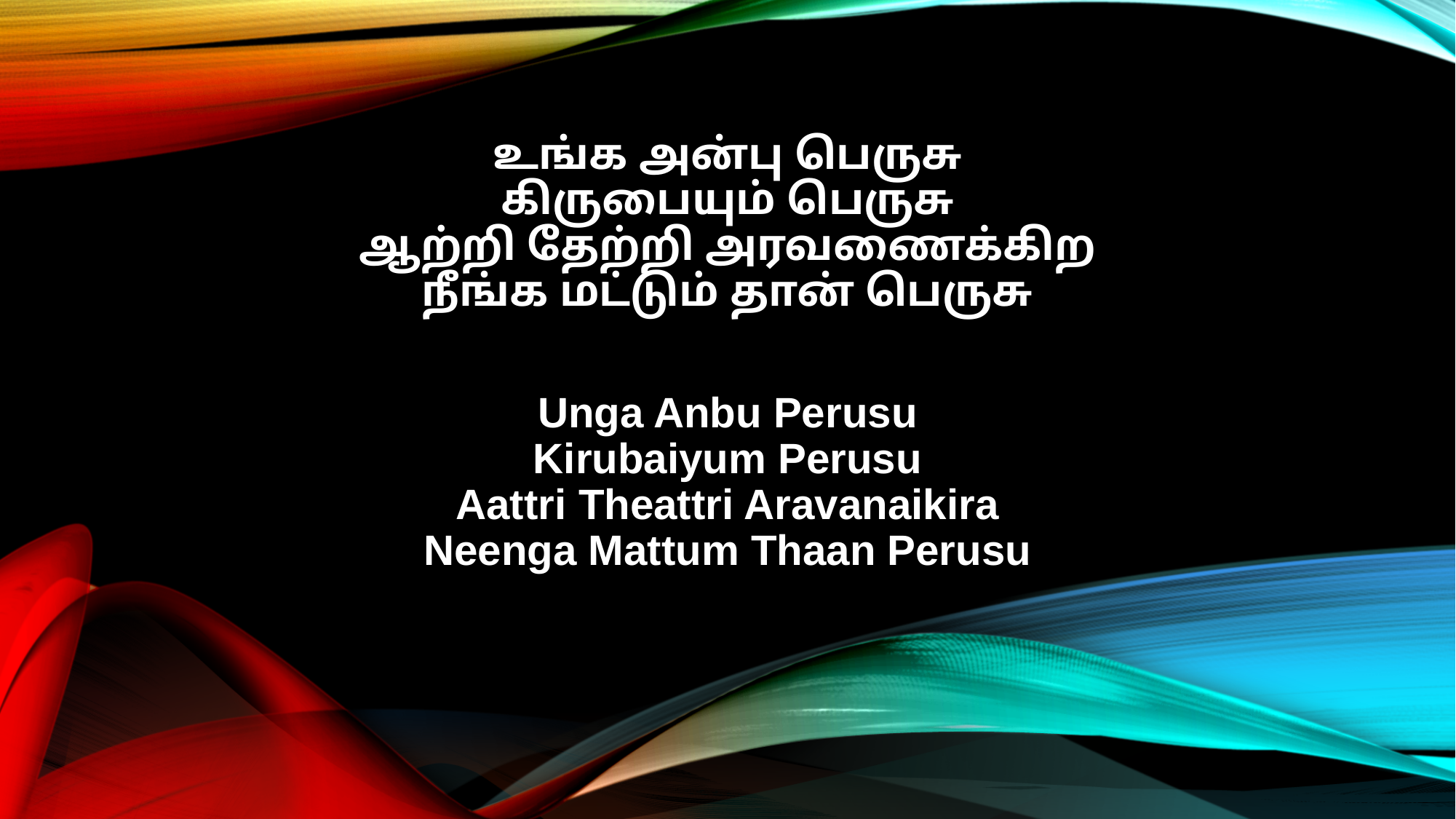

உங்க அன்பு பெருசு
கிருபையும் பெருசு
ஆற்றி தேற்றி அரவணைக்கிற
நீங்க மட்டும் தான் பெருசு

Unga Anbu Perusu
Kirubaiyum Perusu
Aattri Theattri Aravanaikira
Neenga Mattum Thaan Perusu